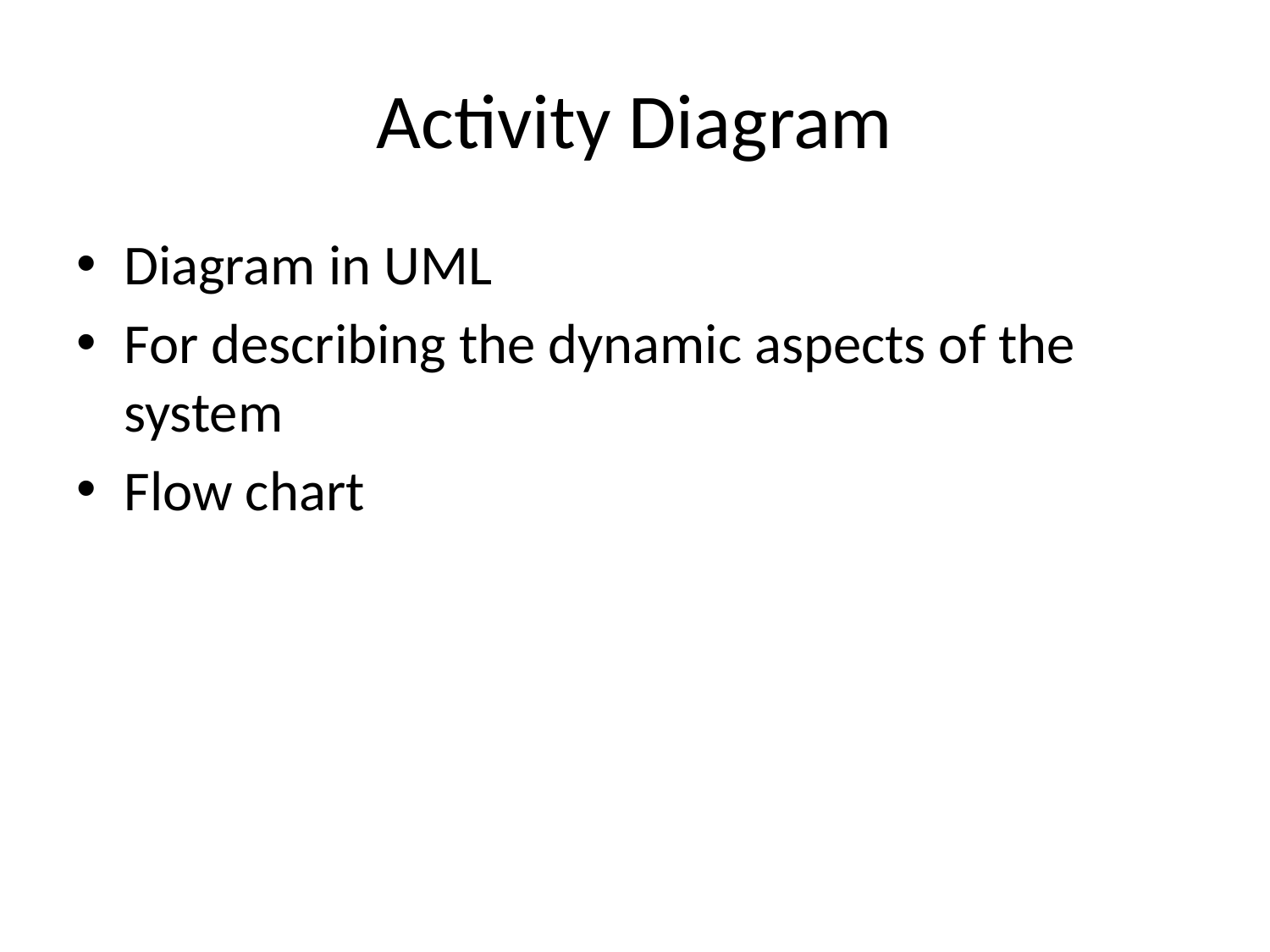

# Activity Diagram
Diagram in UML
For describing the dynamic aspects of the system
Flow chart